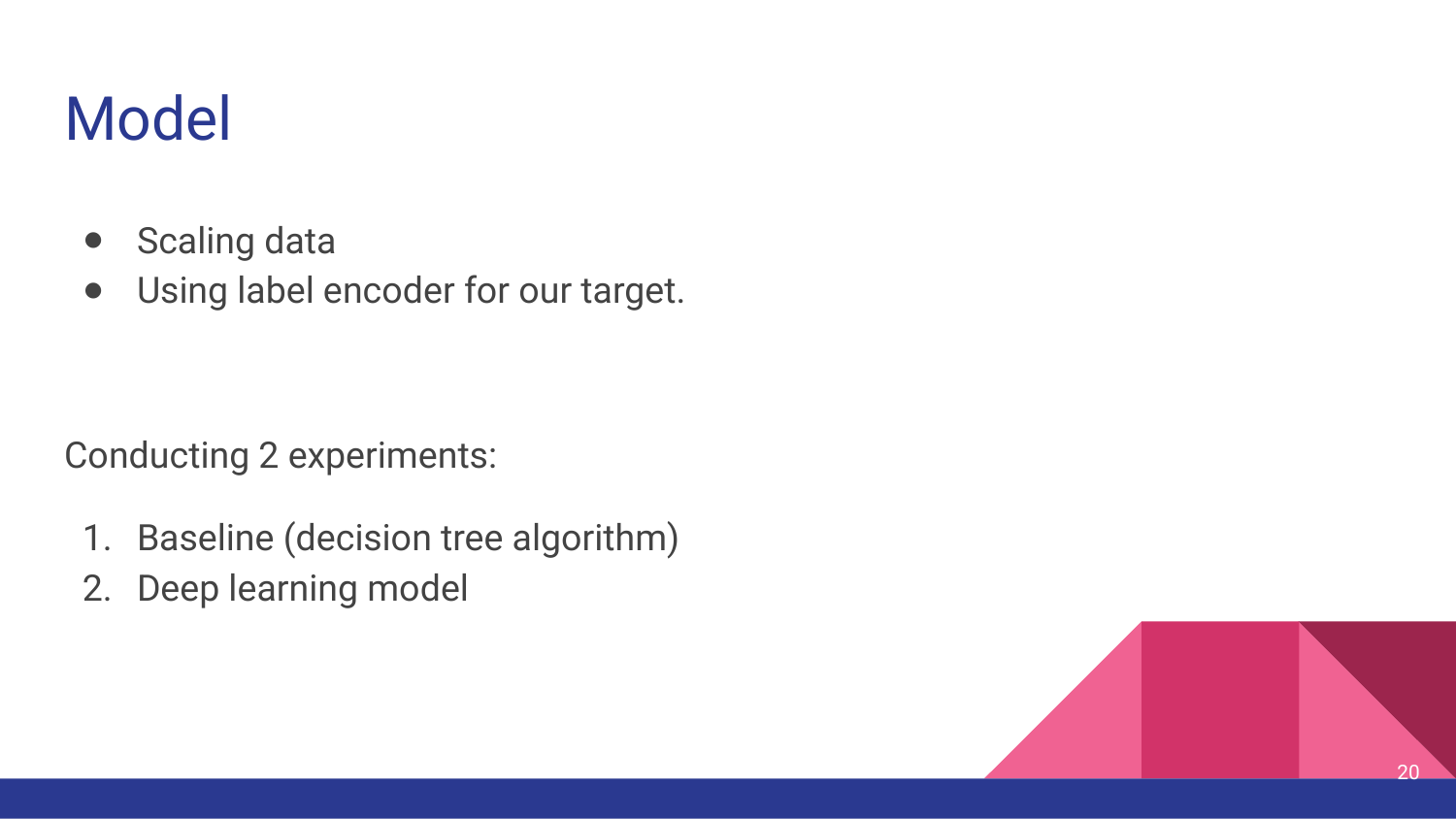

# Model
Scaling data
Using label encoder for our target.

Conducting 2 experiments:
Baseline (decision tree algorithm)
Deep learning model
20